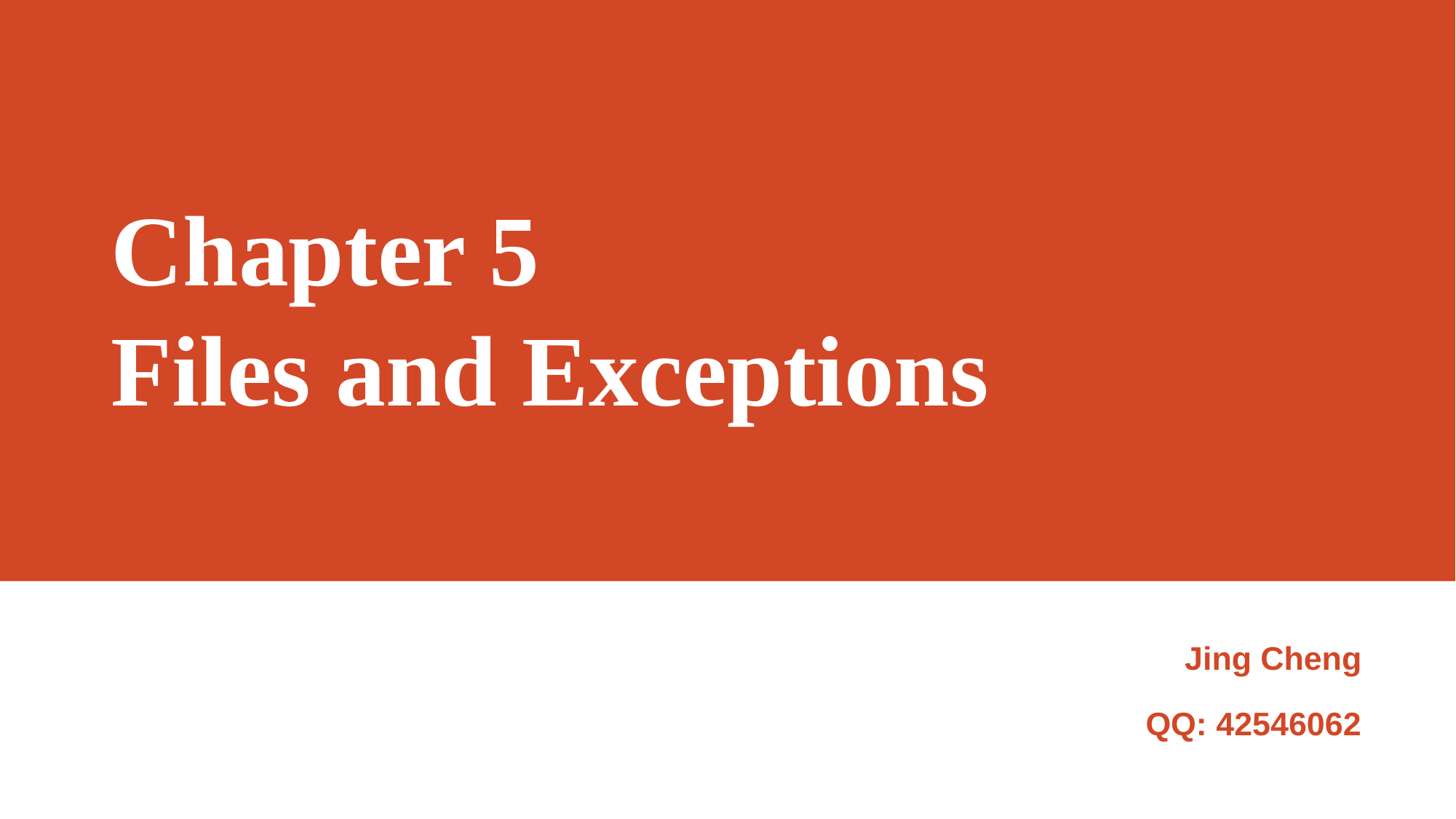

# Chapter 5 Files and Exceptions
Jing Cheng
QQ: 42546062